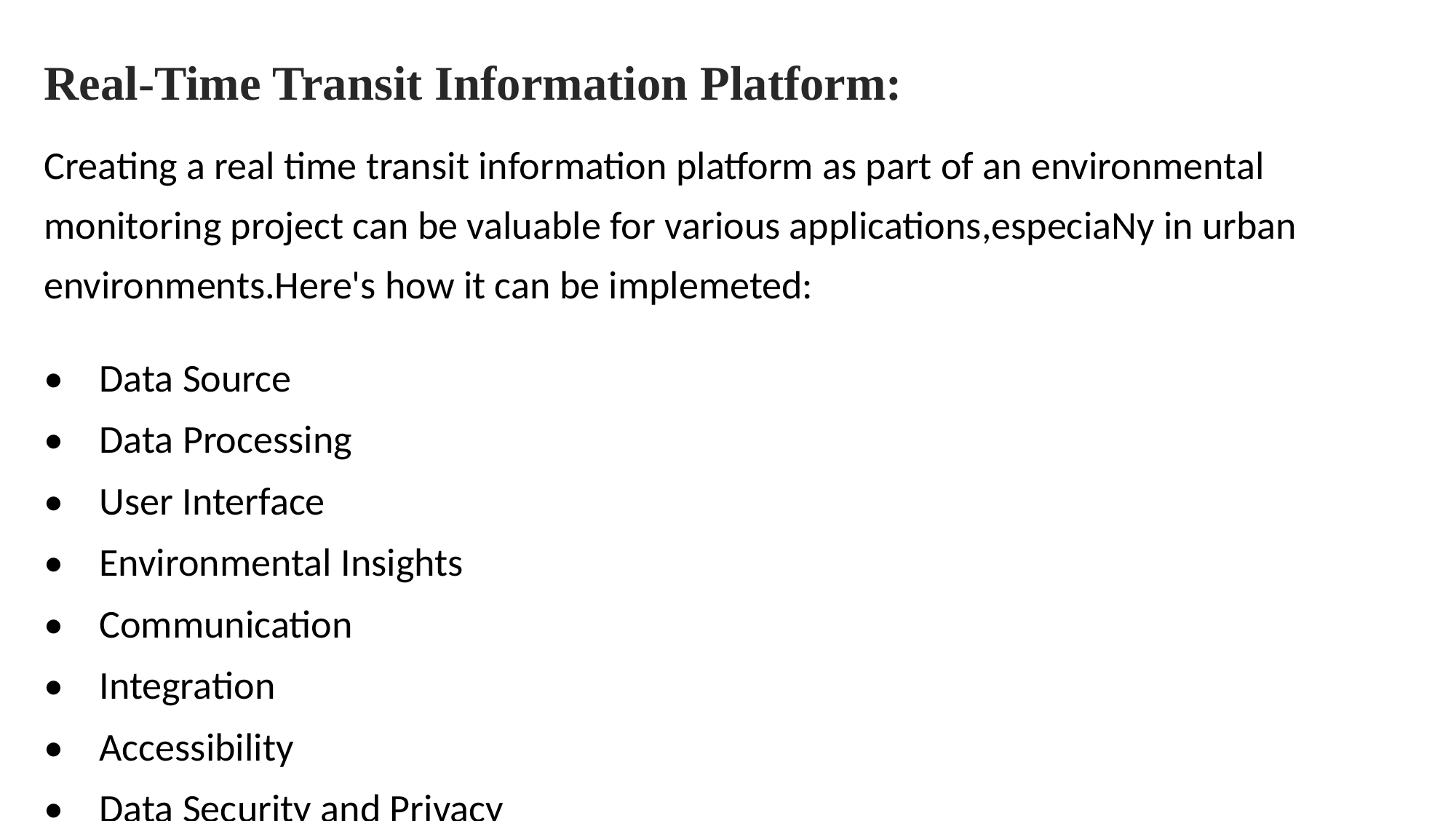

Real-Time Transit Information Platform:
Creating a real time transit information platform as part of an environmental monitoring project can be valuable for various applications,especiaNy in urban environments.Here's how it can be implemeted:
•    Data Source
•    Data Processing
•    User Interface
•    Environmental Insights
•    Communication
•    Integration
•    Accessibility
•    Data Security and Privacy